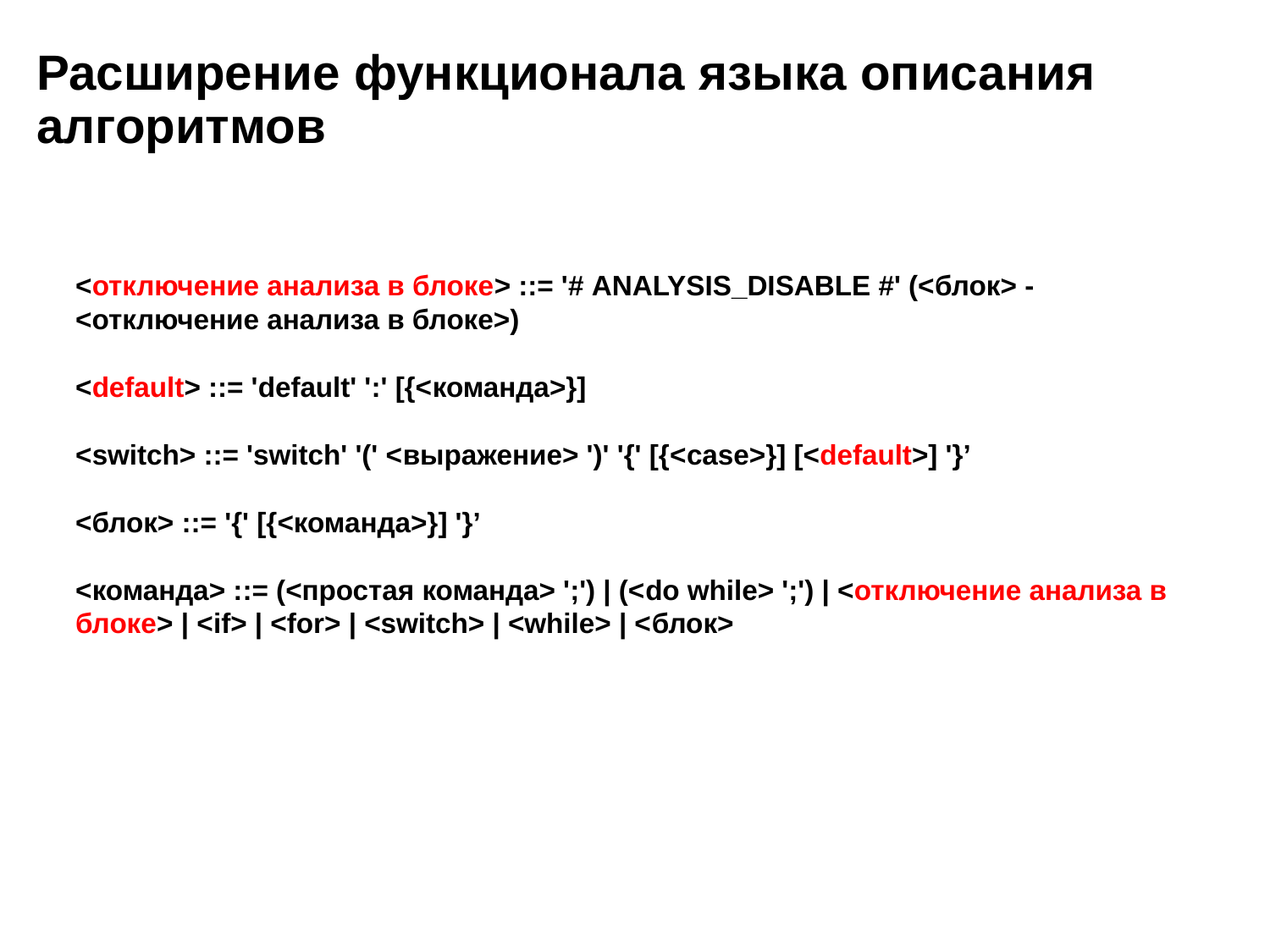

# Расширение функционала языка описания алгоритмов
<отключение анализа в блоке> ::= '# ANALYSIS_DISABLE #' (<блок> - <отключение анализа в блоке>)

<default> ::= 'default' ':' [{<команда>}]

<switch> ::= 'switch' '(' <выражение> ')' '{' [{<case>}] [<default>] '}’

<блок> ::= '{' [{<команда>}] '}’

<команда> ::= (<простая команда> ';') | (<do while> ';') | <отключение анализа в блоке> | <if> | <for> | <switch> | <while> | <блок>